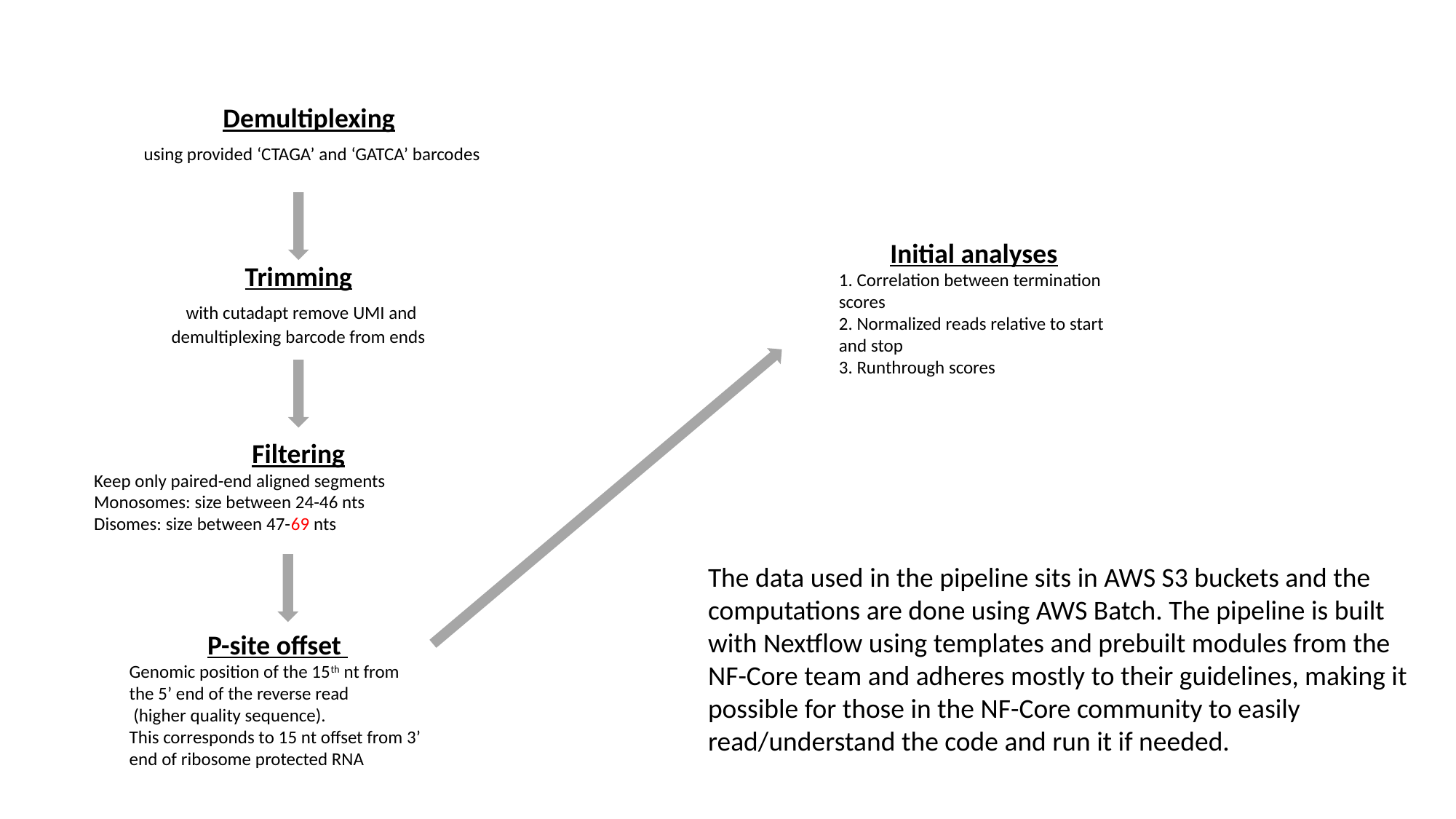

Demultiplexing
 using provided ‘CTAGA’ and ‘GATCA’ barcodes

Initial analyses
1. Correlation between termination scores
2. Normalized reads relative to start and stop
3. Runthrough scores

Trimming
 with cutadapt remove UMI and demultiplexing barcode from ends

Filtering
Keep only paired-end aligned segments
Monosomes: size between 24-46 nts
Disomes: size between 47-69 nts

The data used in the pipeline sits in AWS S3 buckets and the computations are done using AWS Batch. The pipeline is built with Nextflow using templates and prebuilt modules from the NF-Core team and adheres mostly to their guidelines, making it possible for those in the NF-Core community to easily read/understand the code and run it if needed.

P-site offset
Genomic position of the 15th nt from
the 5’ end of the reverse read
 (higher quality sequence).
This corresponds to 15 nt offset from 3’
end of ribosome protected RNA